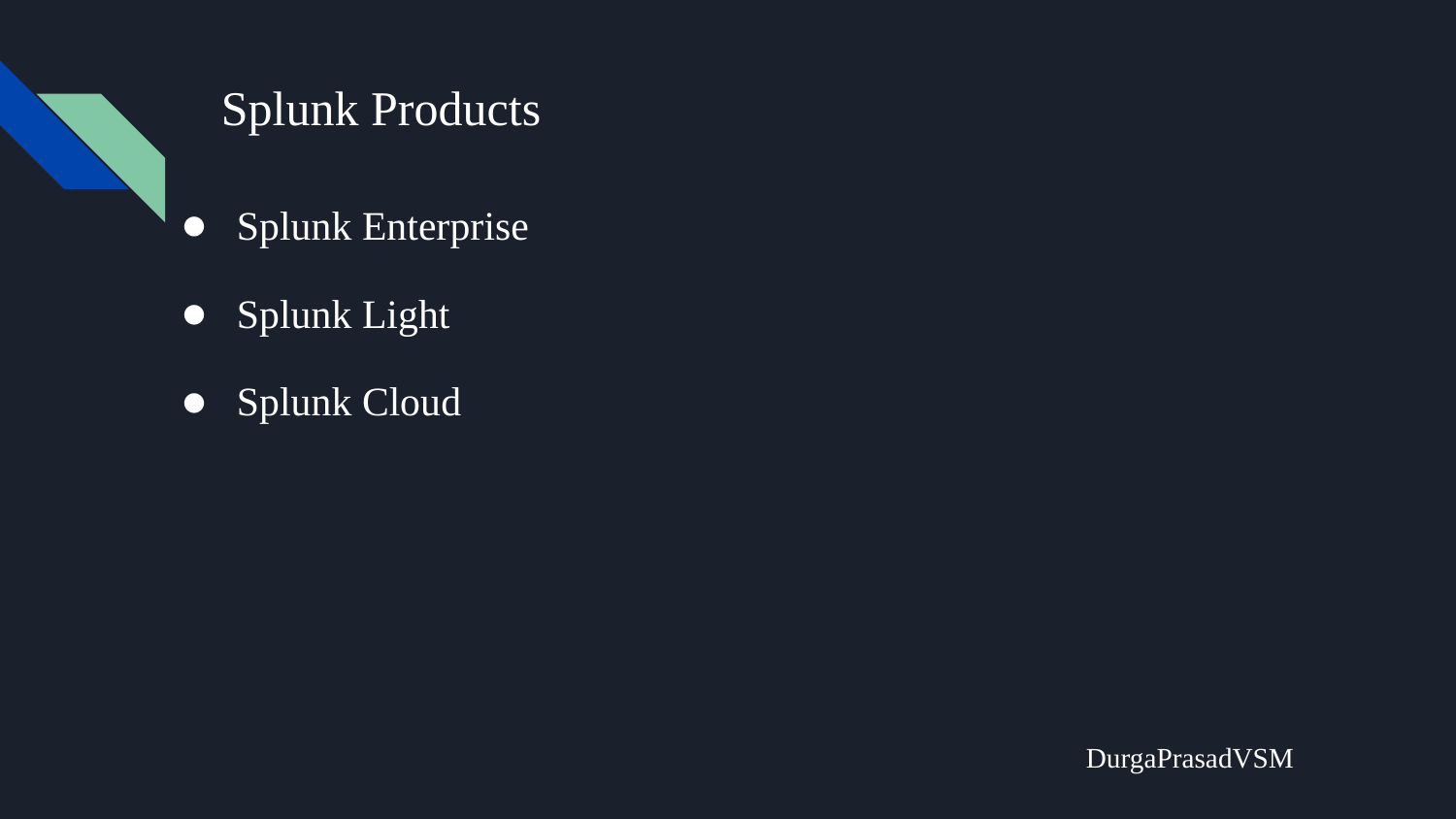

# Splunk Products
Splunk Enterprise
Splunk Light
Splunk Cloud

						 DurgaPrasadVSM